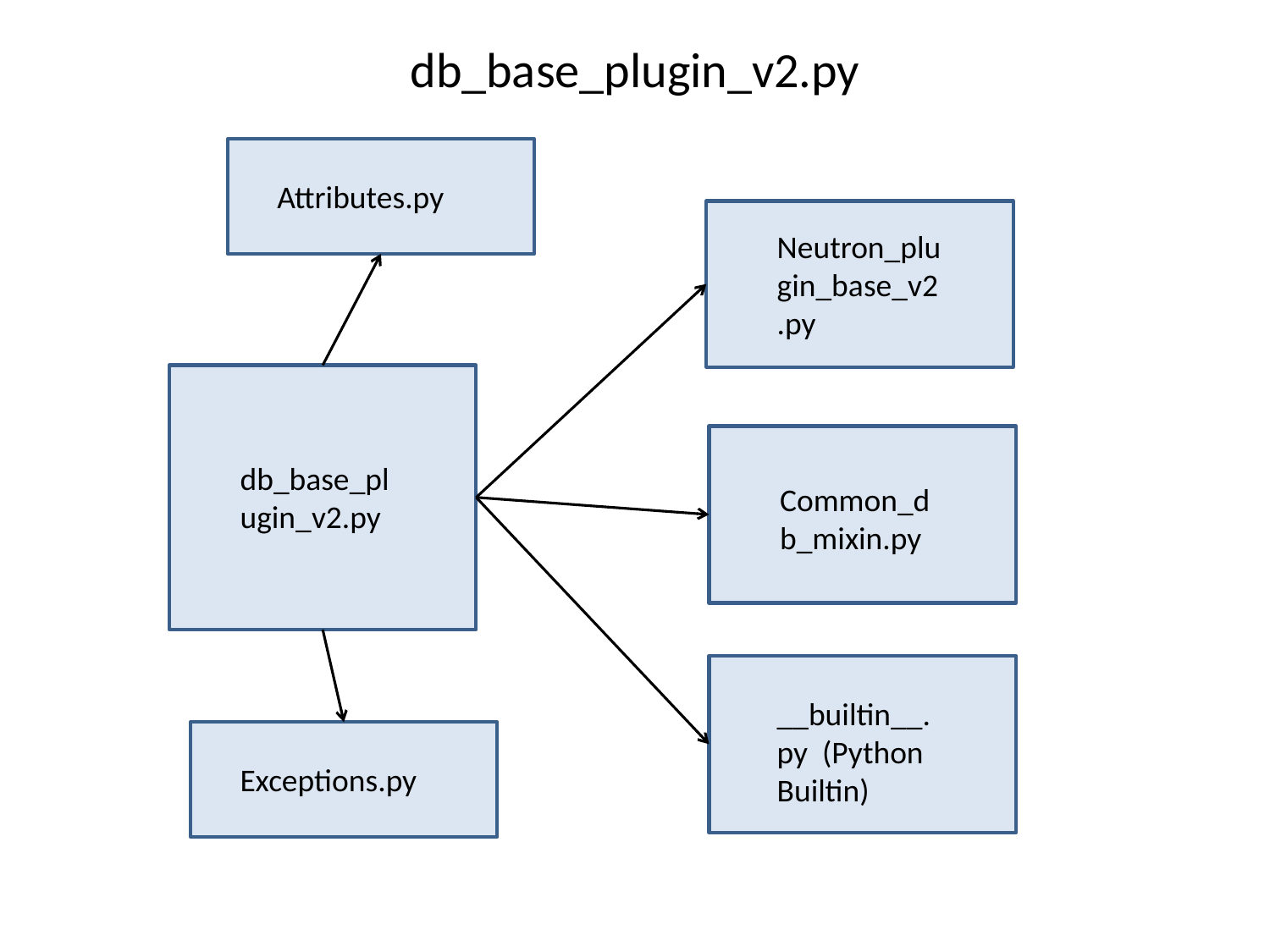

db_base_plugin_v2.py

Attributes.py

Neutron_plugin_base_v2.py

db_base_plugin_v2.py
Common_db_mixin.py

__builtin__.py  (Python Builtin)

Exceptions.py